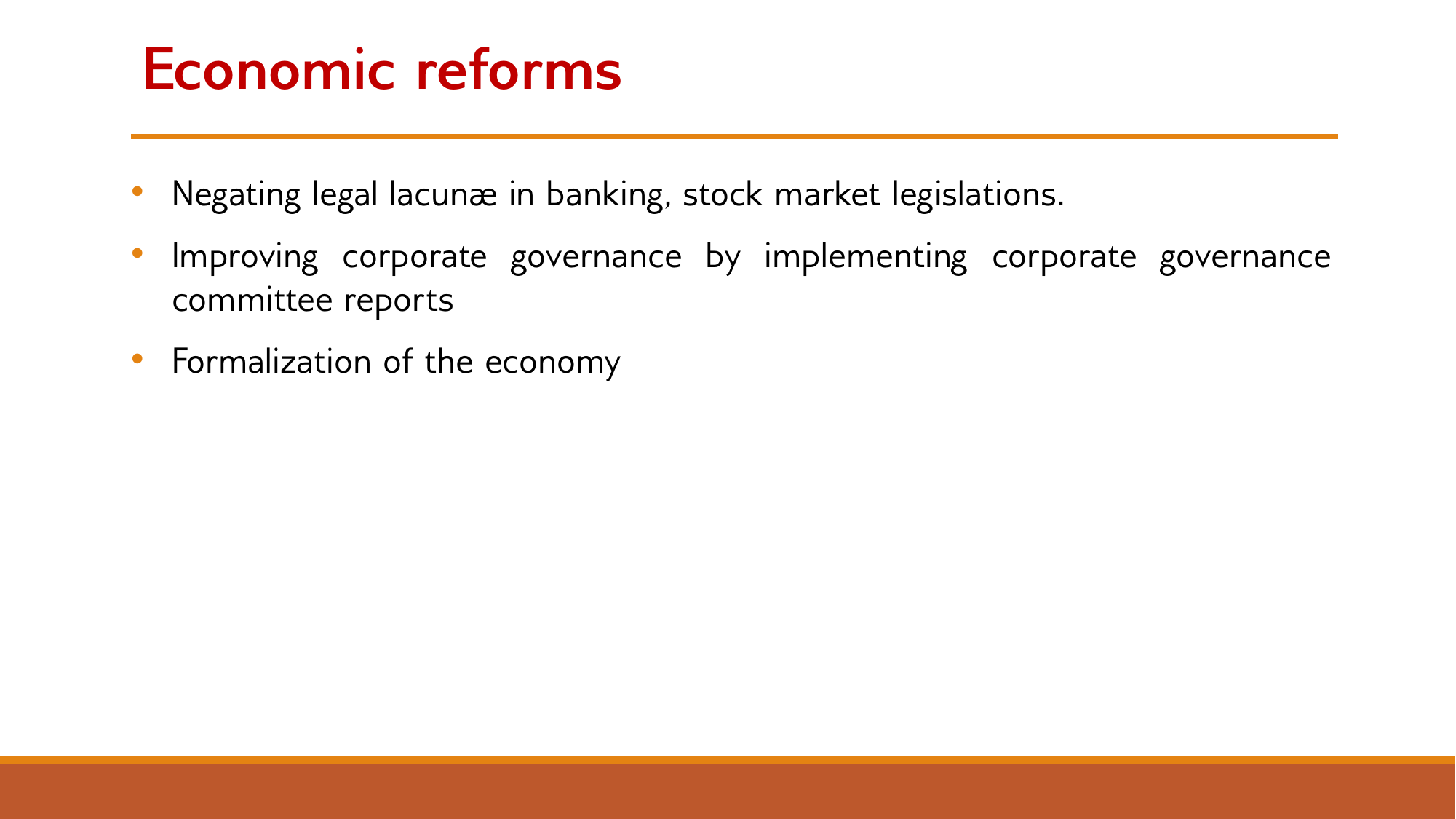

# Economic reforms
Negating legal lacunae in banking, stock market legislations.
Improving corporate governance by implementing corporate governance committee reports
Formalization of the economy